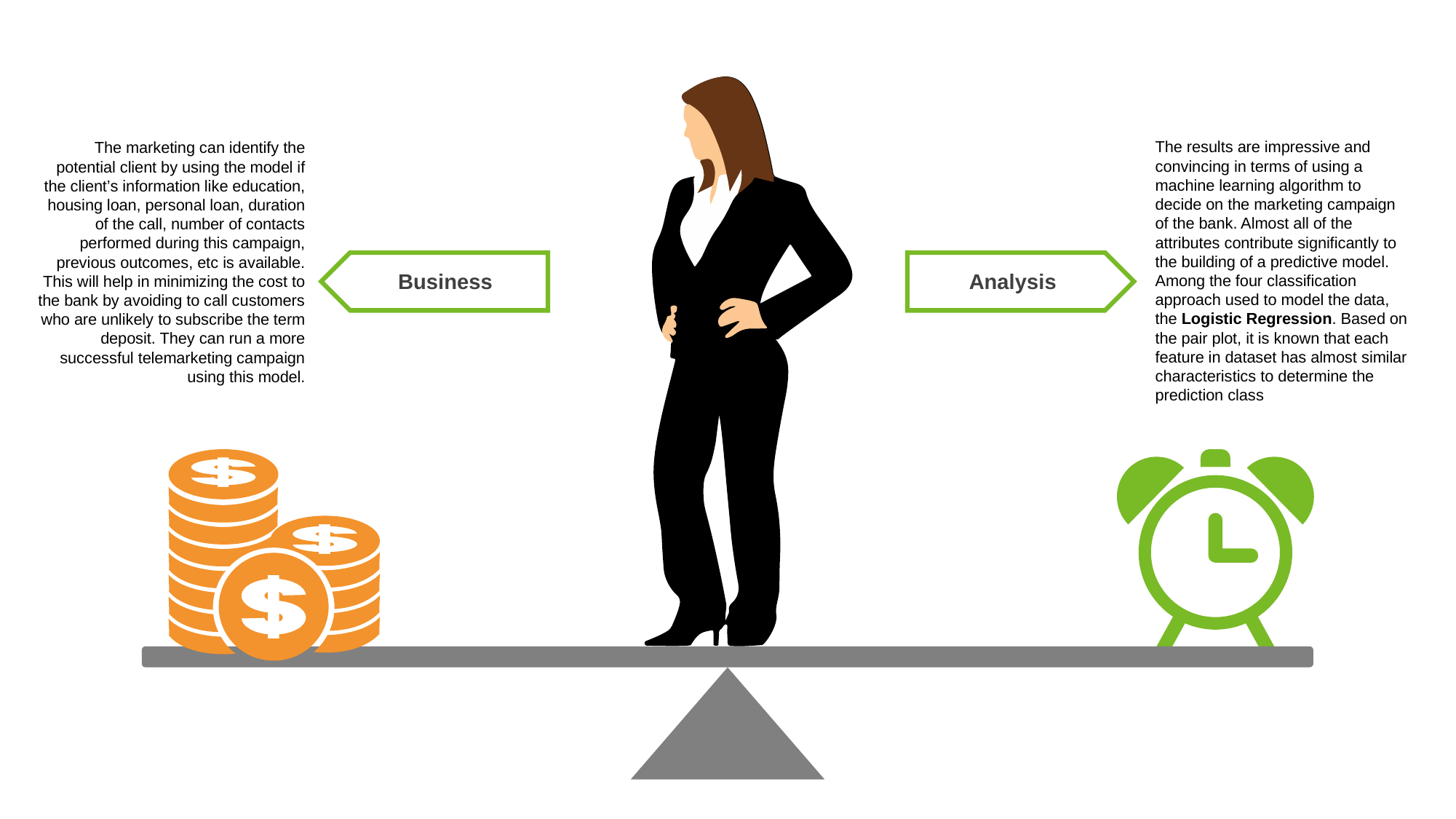

The results are impressive and convincing in terms of using a machine learning algorithm to decide on the marketing campaign of the bank. Almost all of the attributes contribute significantly to the building of a predictive model. Among the four classification approach used to model the data, the Logistic Regression. Based on the pair plot, it is known that each feature in dataset has almost similar characteristics to determine the prediction class

The marketing can identify the potential client by using the model if the client’s information like education, housing loan, personal loan, duration of the call, number of contacts performed during this campaign, previous outcomes, etc is available. This will help in minimizing the cost to the bank by avoiding to call customers who are unlikely to subscribe the term deposit. They can run a more successful telemarketing campaign using this model.

Business
Analysis